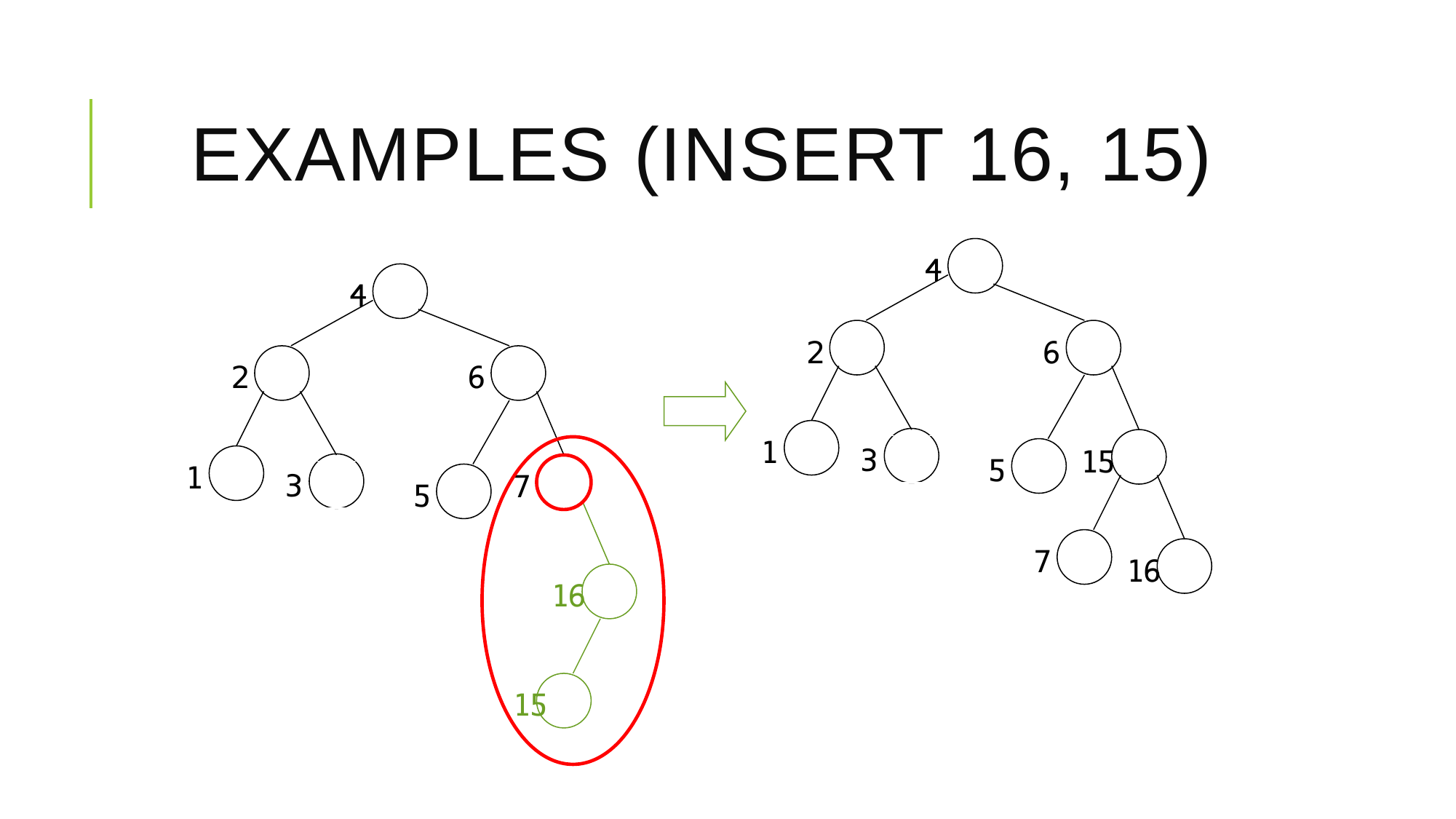

# Examples (insert 16, 15)

4

4

2
6

2
6

1

3

15

5
1

3
7

5

7

16

16

15